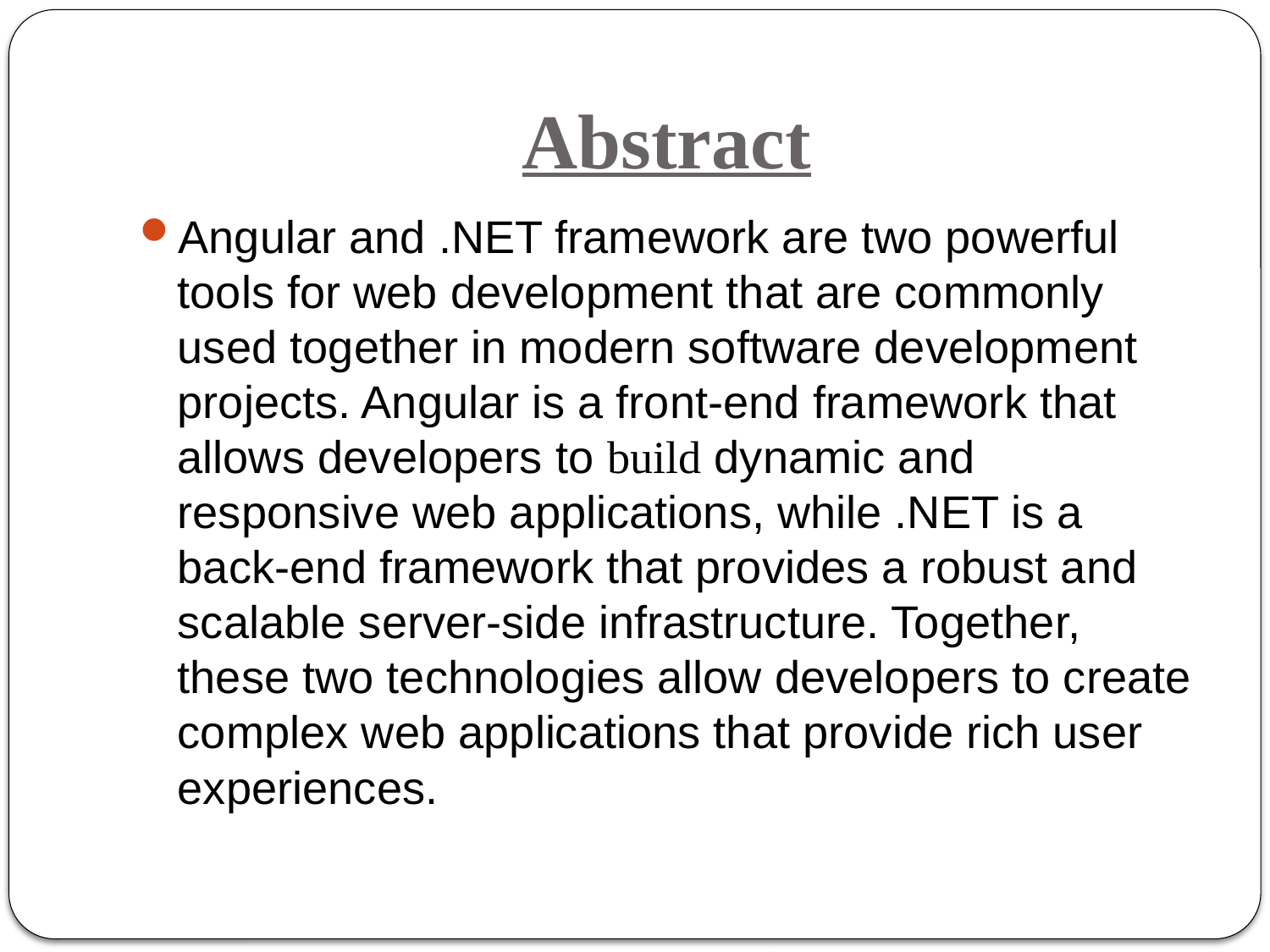

# Abstract
Angular and .NET framework are two powerful tools for web development that are commonly used together in modern software development projects. Angular is a front-end framework that allows developers to build dynamic and responsive web applications, while .NET is a back-end framework that provides a robust and scalable server-side infrastructure. Together, these two technologies allow developers to create complex web applications that provide rich user experiences.